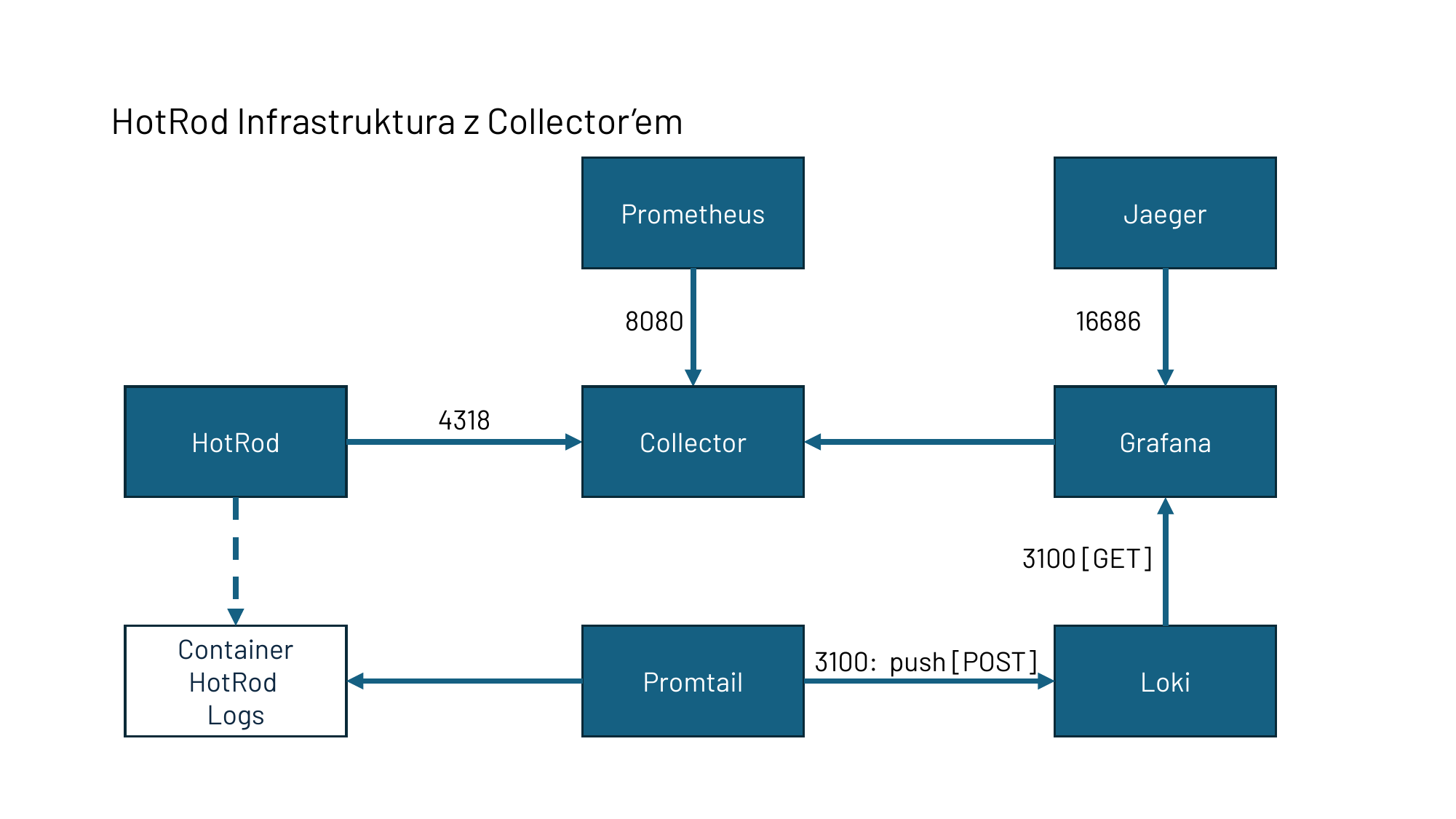

# HotRod Infrastruktura z Collector’em
Prometheus
Jaeger
8080
16686
HotRod
Collector
Grafana
4318
3100 [GET]
Container HotRod
Logs
Promtail
Loki
3100:  push [POST]